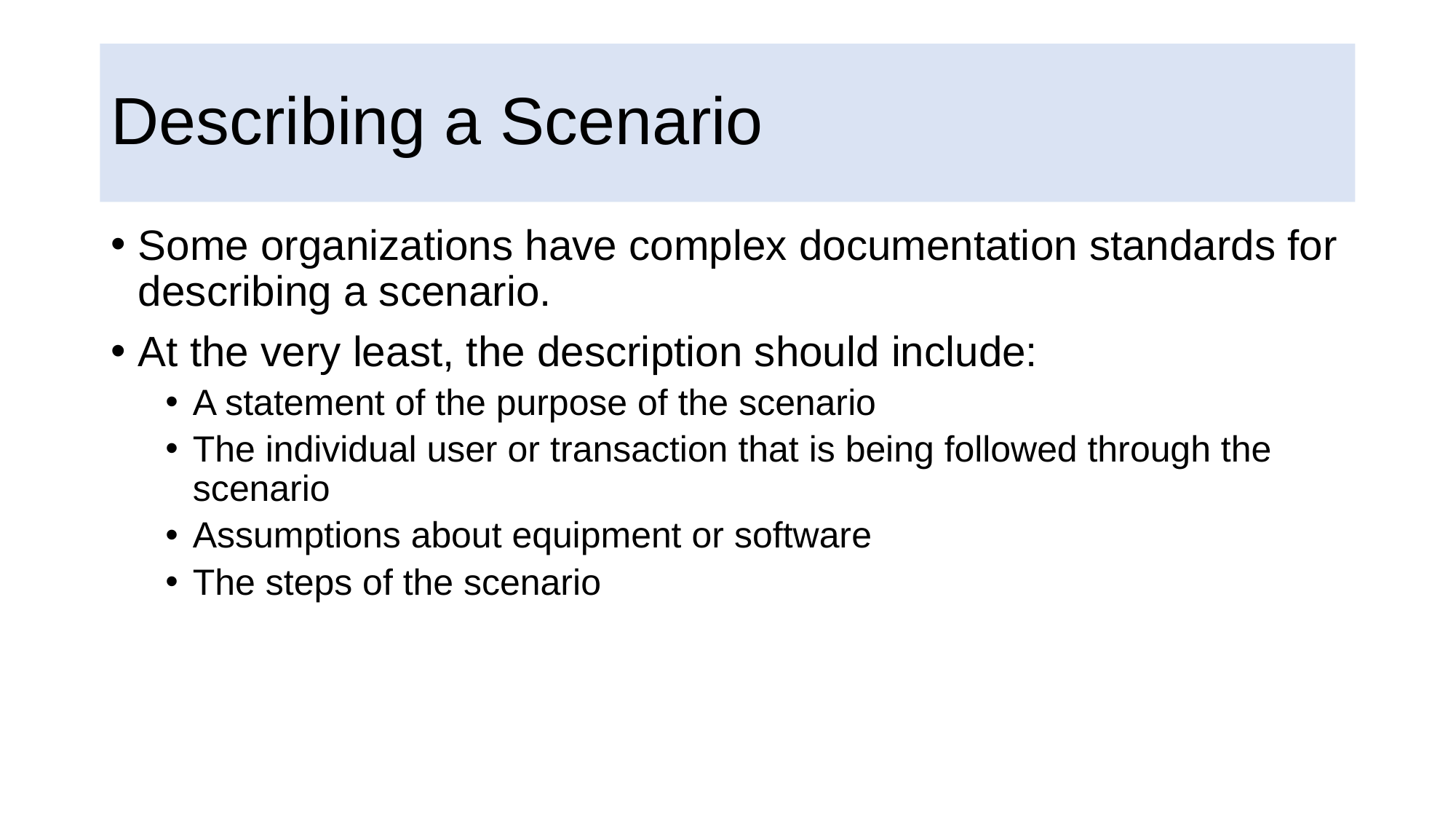

# Describing a Scenario
Some organizations have complex documentation standards for describing a scenario.
At the very least, the description should include:
A statement of the purpose of the scenario
The individual user or transaction that is being followed through the scenario
Assumptions about equipment or software
The steps of the scenario